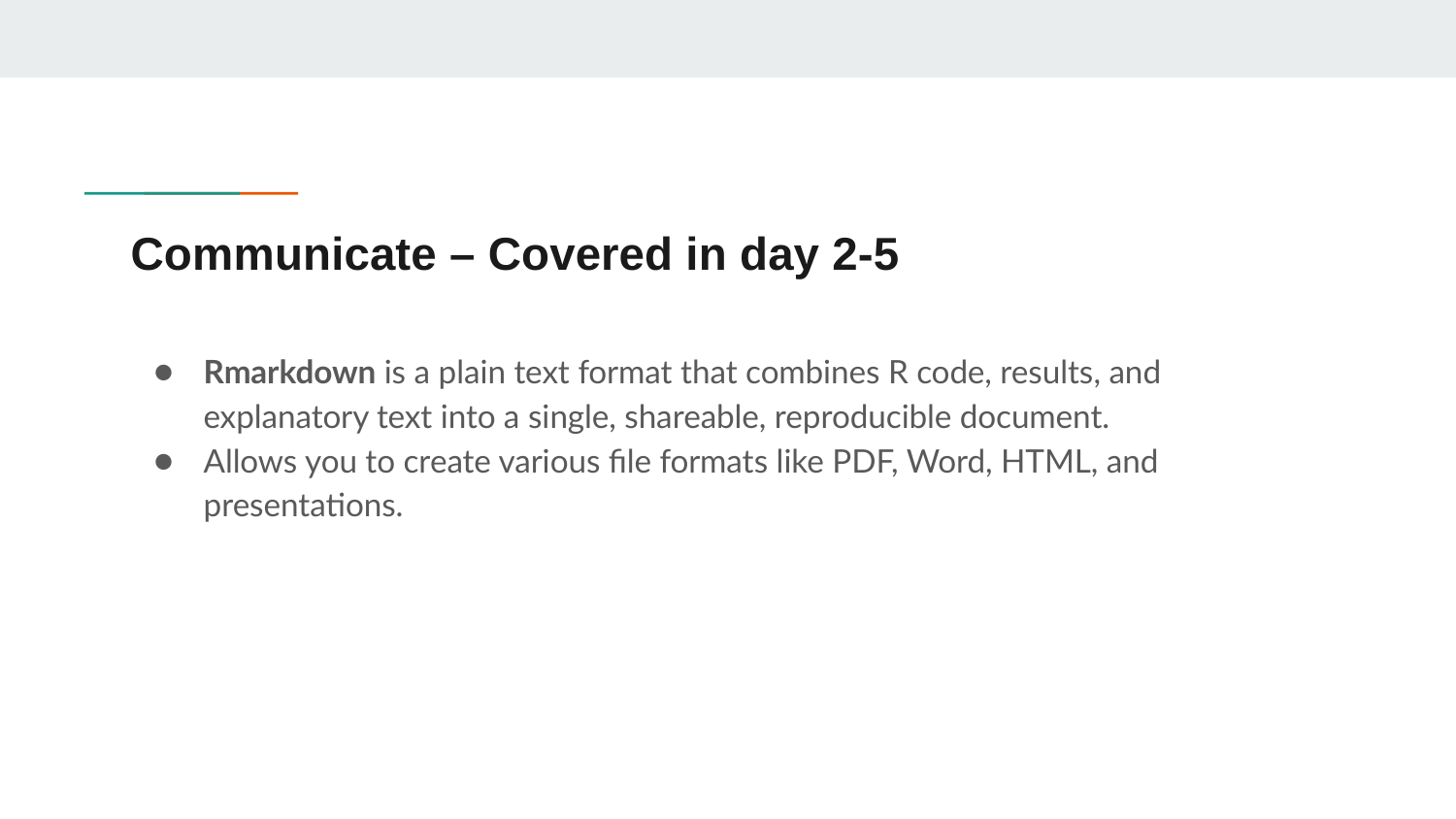

# Communicate – Covered in day 2-5
Rmarkdown is a plain text format that combines R code, results, and explanatory text into a single, shareable, reproducible document.
Allows you to create various file formats like PDF, Word, HTML, and presentations.